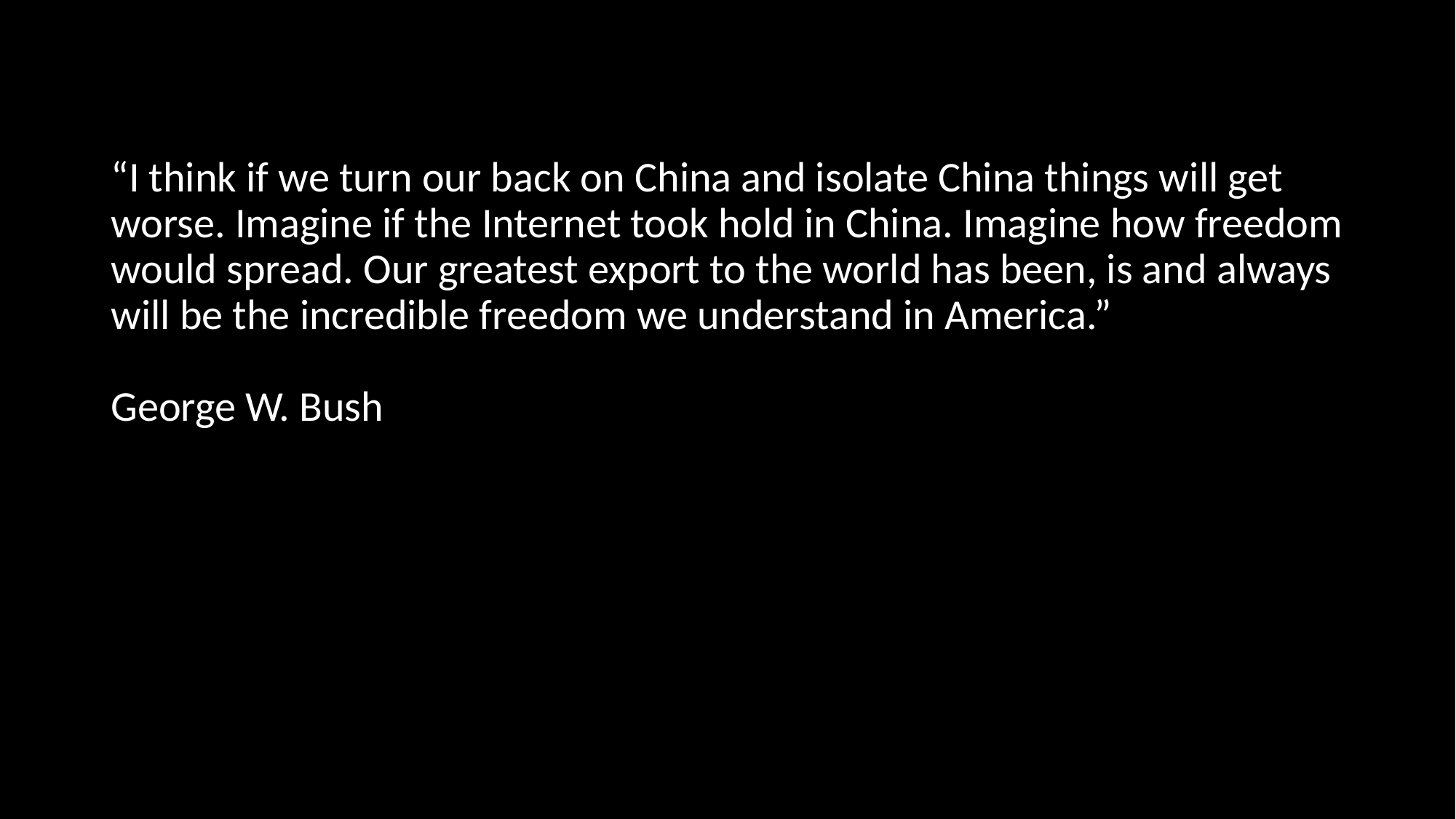

“I think if we turn our back on China and isolate China things will get worse. Imagine if the Internet took hold in China. Imagine how freedom would spread. Our greatest export to the world has been, is and always will be the incredible freedom we understand in America.”
George W. Bush